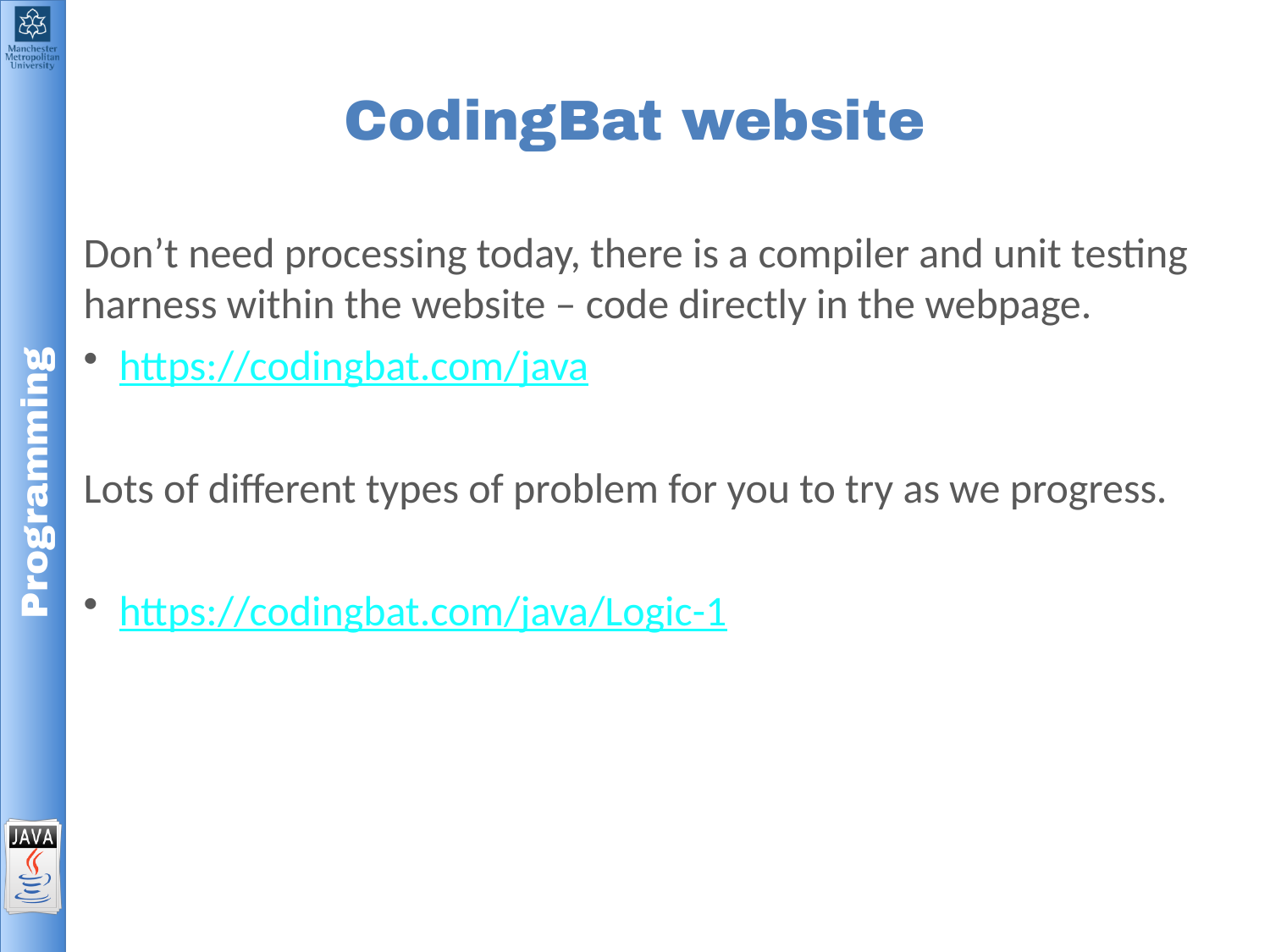

# CodingBat website
Don’t need processing today, there is a compiler and unit testing harness within the website – code directly in the webpage.
https://codingbat.com/java

Lots of different types of problem for you to try as we progress.

https://codingbat.com/java/Logic-1